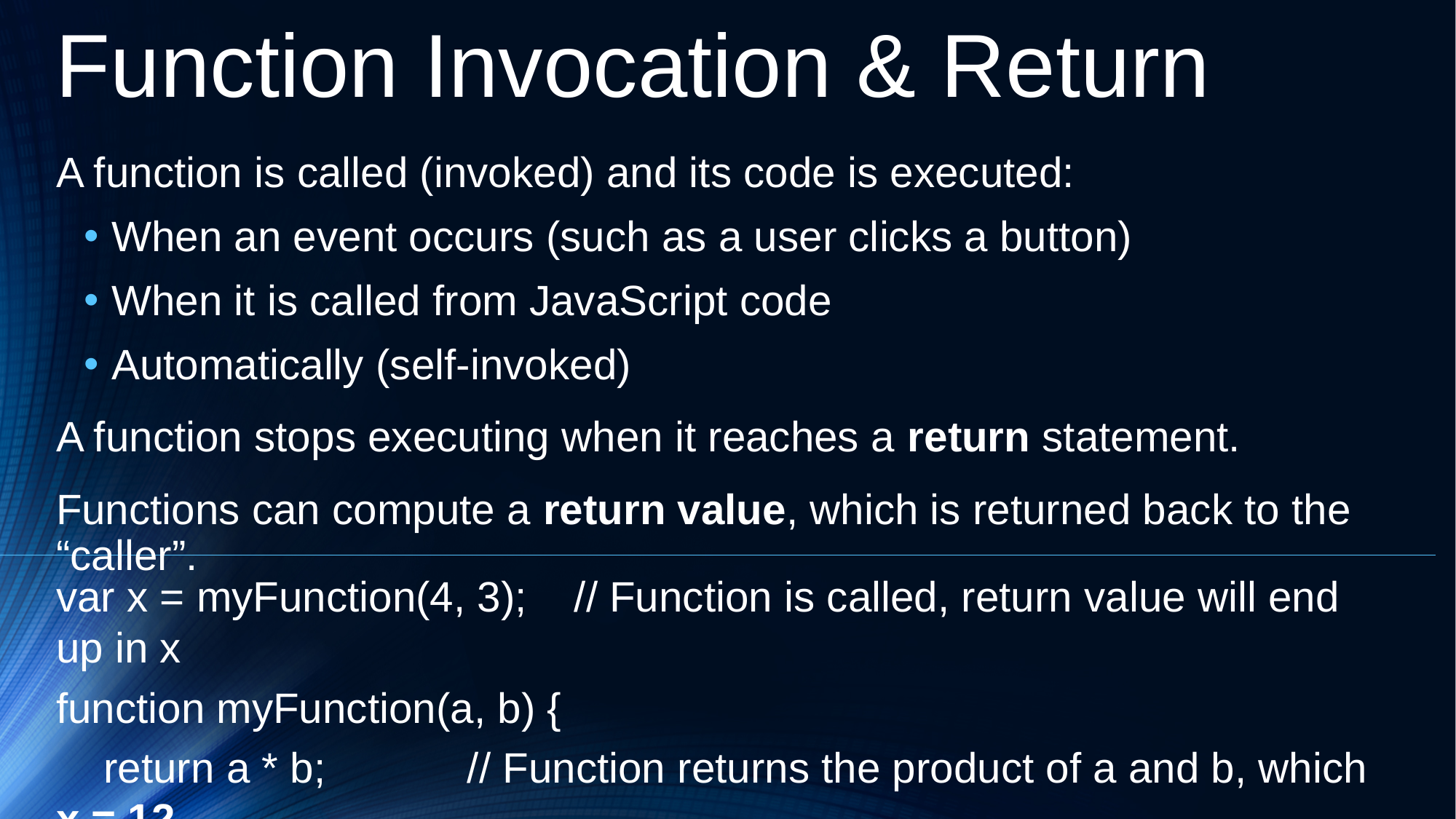

Function Invocation & Return

A function is called (invoked) and its code is executed:
When an event occurs (such as a user clicks a button)
When it is called from JavaScript code
Automatically (self-invoked)
A function stops executing when it reaches a return statement.
Functions can compute a return value, which is returned back to the “caller”.
var x = myFunction(4, 3);    // Function is called, return value will end up in x
function myFunction(a, b) {
    return a * b;            // Function returns the product of a and b, which x = 12
}